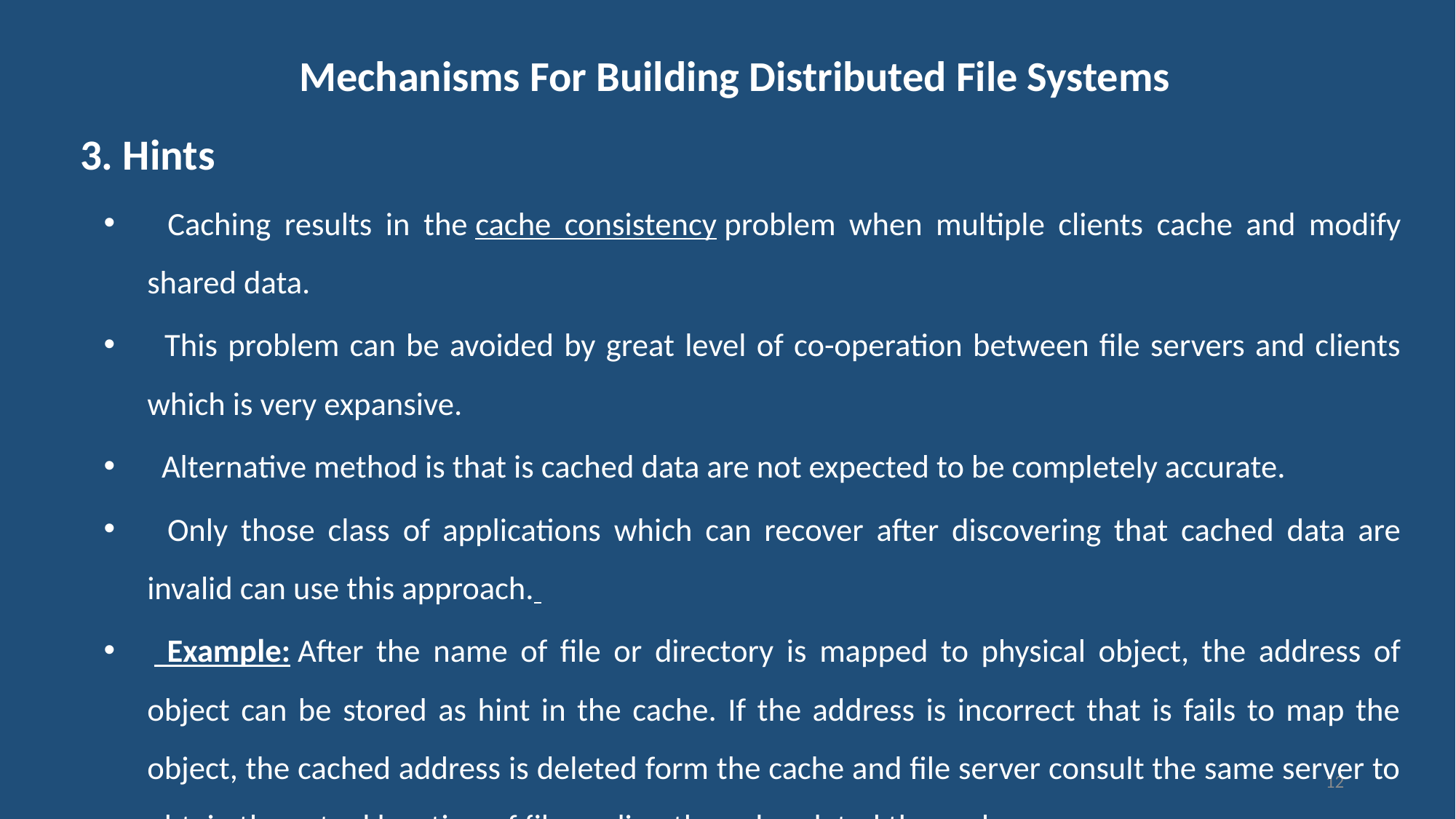

# Mechanisms For Building Distributed File Systems
3. Hints
 Caching results in the cache consistency problem when multiple clients cache and modify shared data.
 This problem can be avoided by great level of co-operation between file servers and clients which is very expansive.
 Alternative method is that is cached data are not expected to be completely accurate.
 Only those class of applications which can recover after discovering that cached data are invalid can use this approach.
 Example: After the name of file or directory is mapped to physical object, the address of object can be stored as hint in the cache. If the address is incorrect that is fails to map the object, the cached address is deleted form the cache and file server consult the same server to obtain the actual location of file or directly and updated the cache.
12